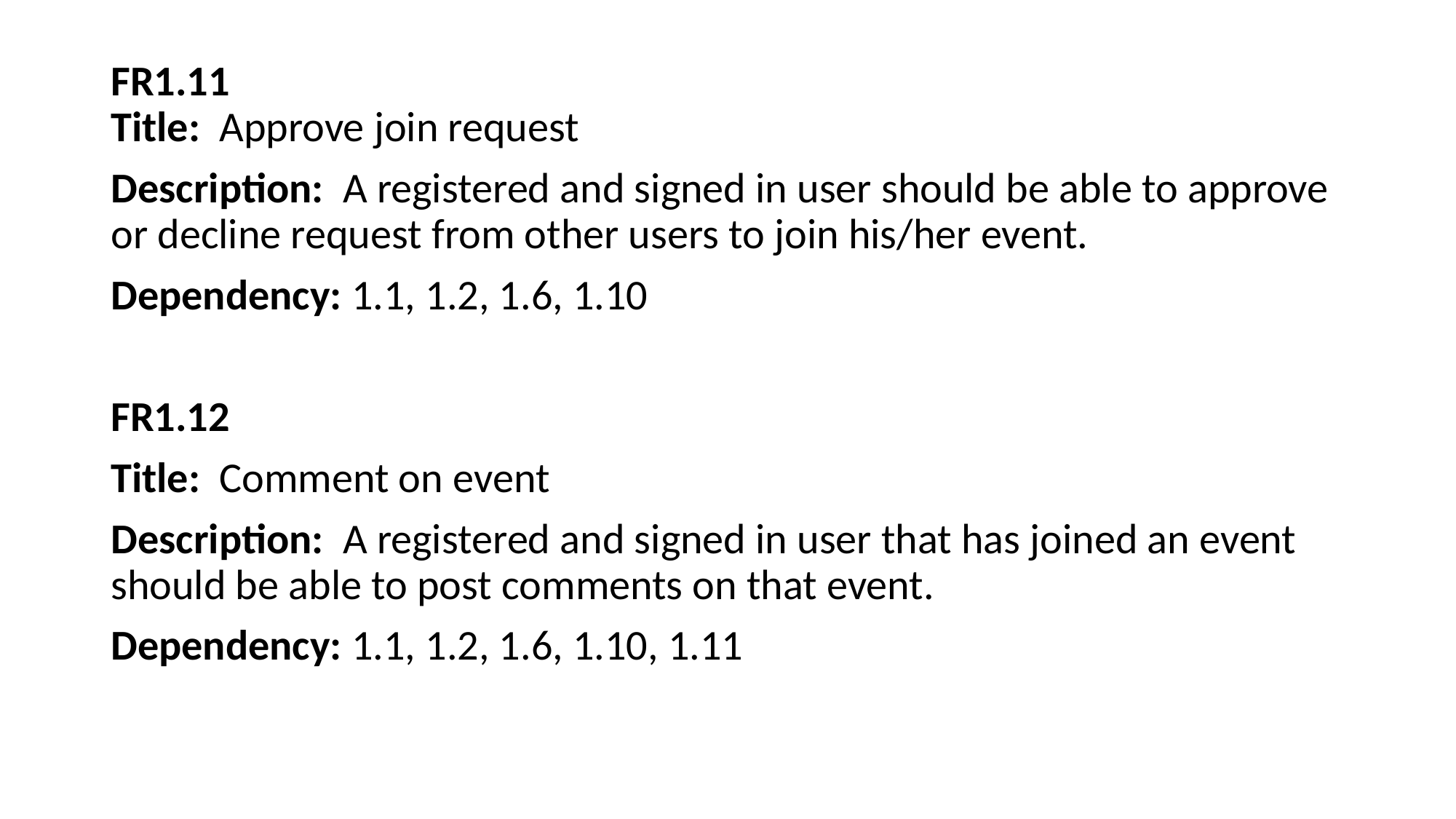

FR1.11
Title:  Approve join request
Description:  A registered and signed in user should be able to approve or decline request from other users to join his/her event.
Dependency: 1.1, 1.2, 1.6, 1.10

FR1.12
Title:  Comment on event
Description:  A registered and signed in user that has joined an event should be able to post comments on that event.
Dependency: 1.1, 1.2, 1.6, 1.10, 1.11